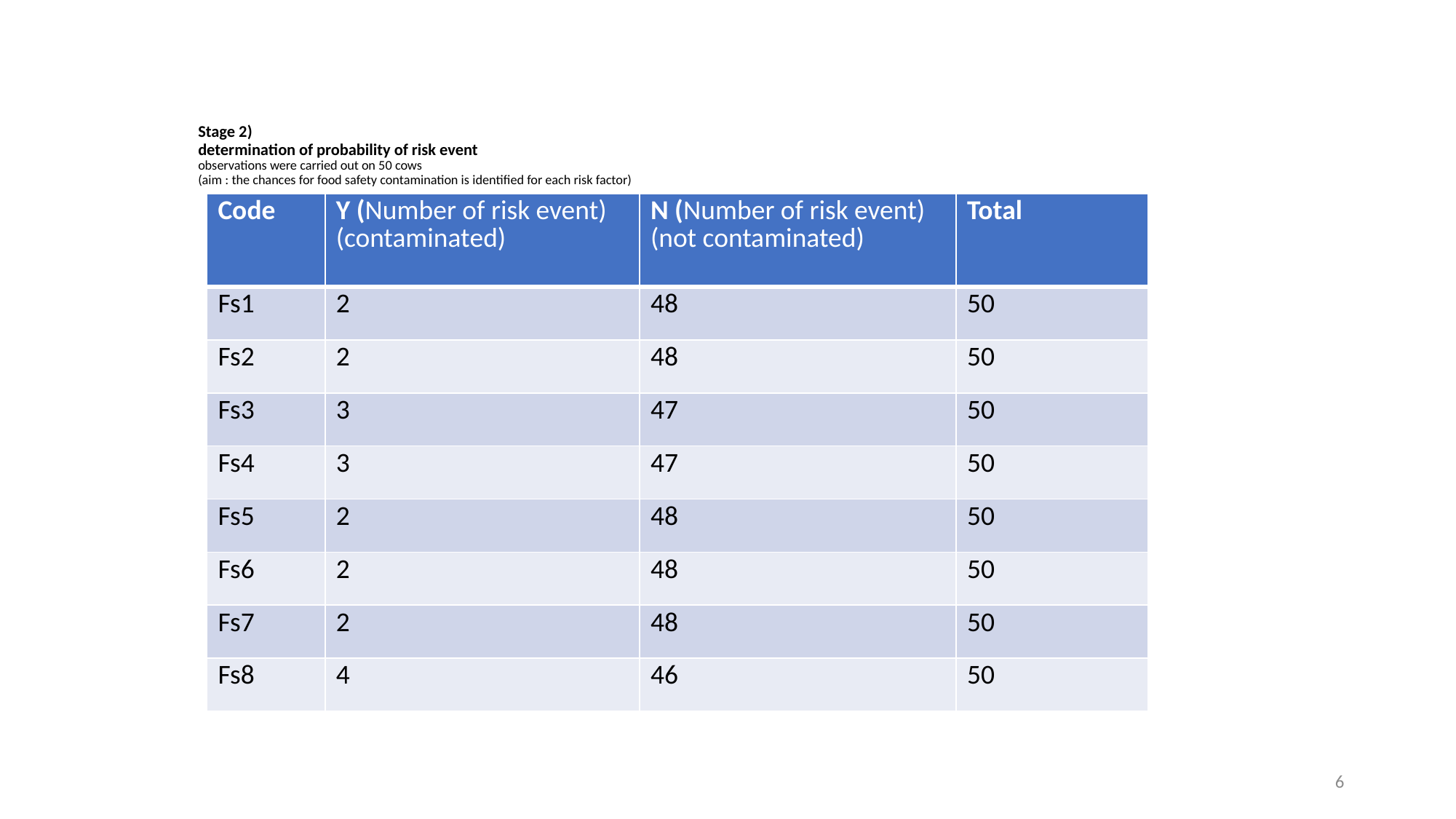

# Stage 2) determination of probability of risk event observations were carried out on 50 cows (aim : the chances for food safety contamination is identified for each risk factor)
| Code | Y (Number of risk event) (contaminated) | N (Number of risk event) (not contaminated) | Total |
| --- | --- | --- | --- |
| Fs1 | 2 | 48 | 50 |
| Fs2 | 2 | 48 | 50 |
| Fs3 | 3 | 47 | 50 |
| Fs4 | 3 | 47 | 50 |
| Fs5 | 2 | 48 | 50 |
| Fs6 | 2 | 48 | 50 |
| Fs7 | 2 | 48 | 50 |
| Fs8 | 4 | 46 | 50 |
6